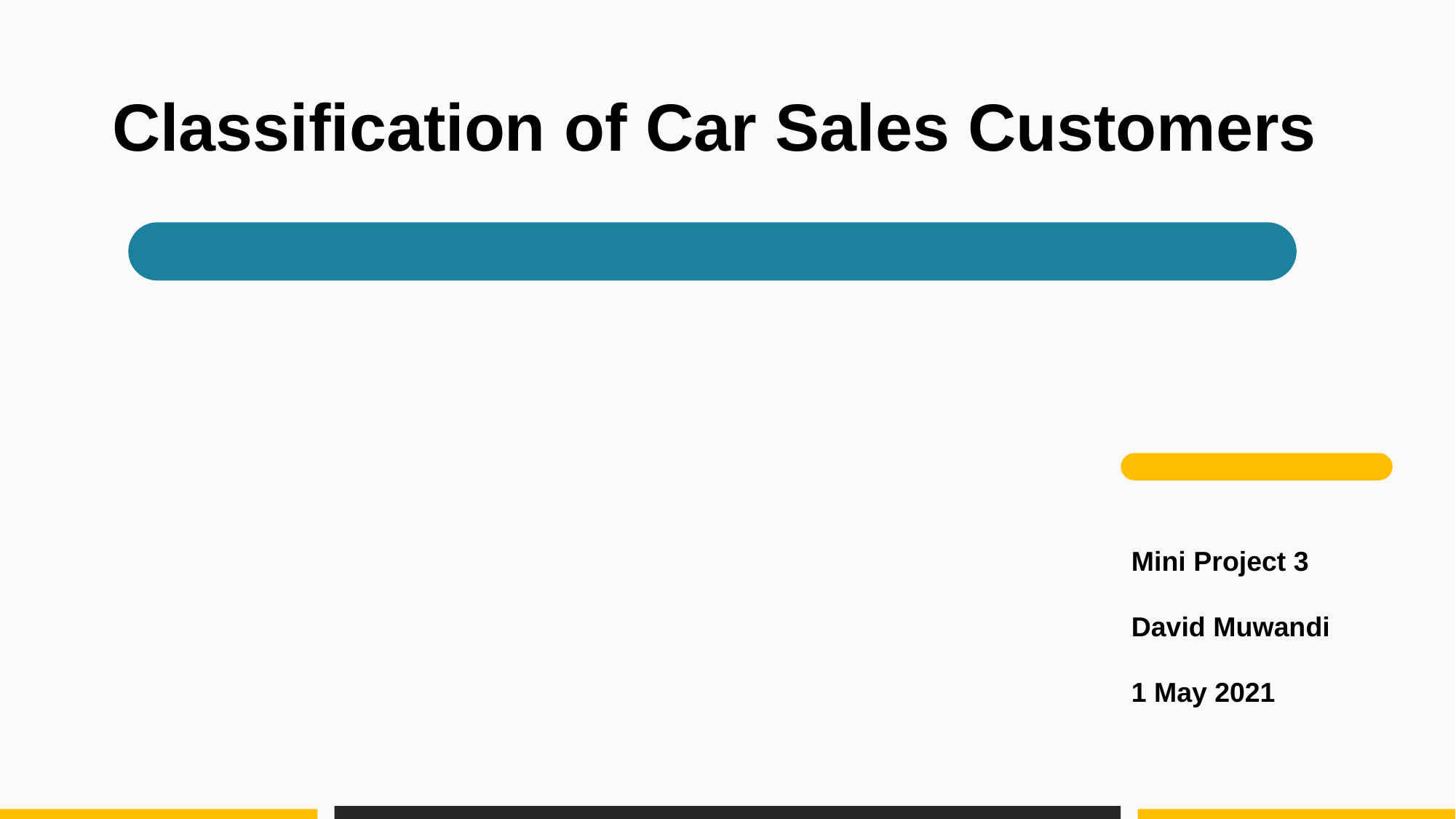

Classification of Car Sales Customers

Mini Project 3

David Muwandi

1 May 2021